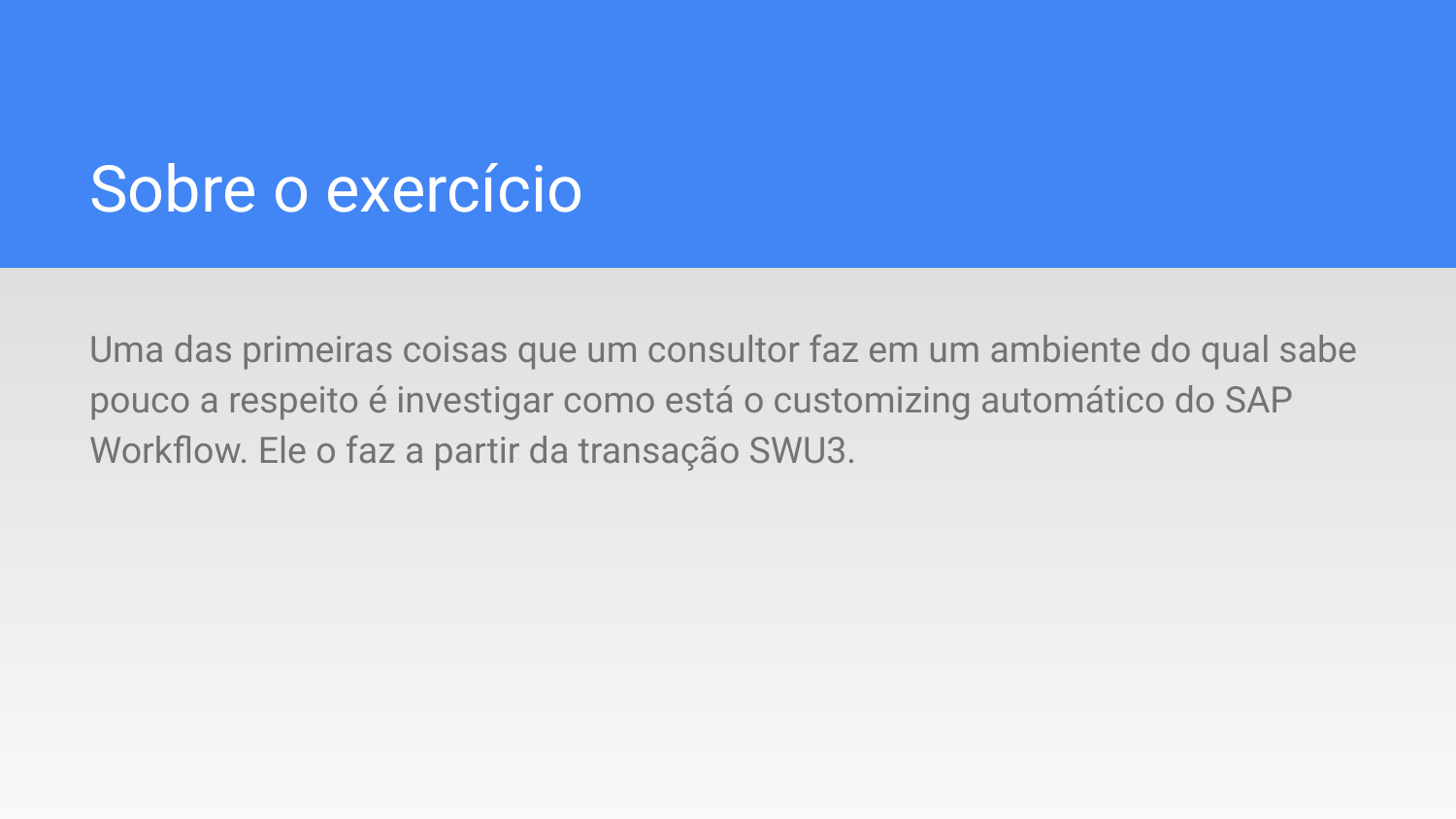

Sobre o exercício
Uma das primeiras coisas que um consultor faz em um ambiente do qual sabe pouco a respeito é investigar como está o customizing automático do SAP Workflow. Ele o faz a partir da transação SWU3.